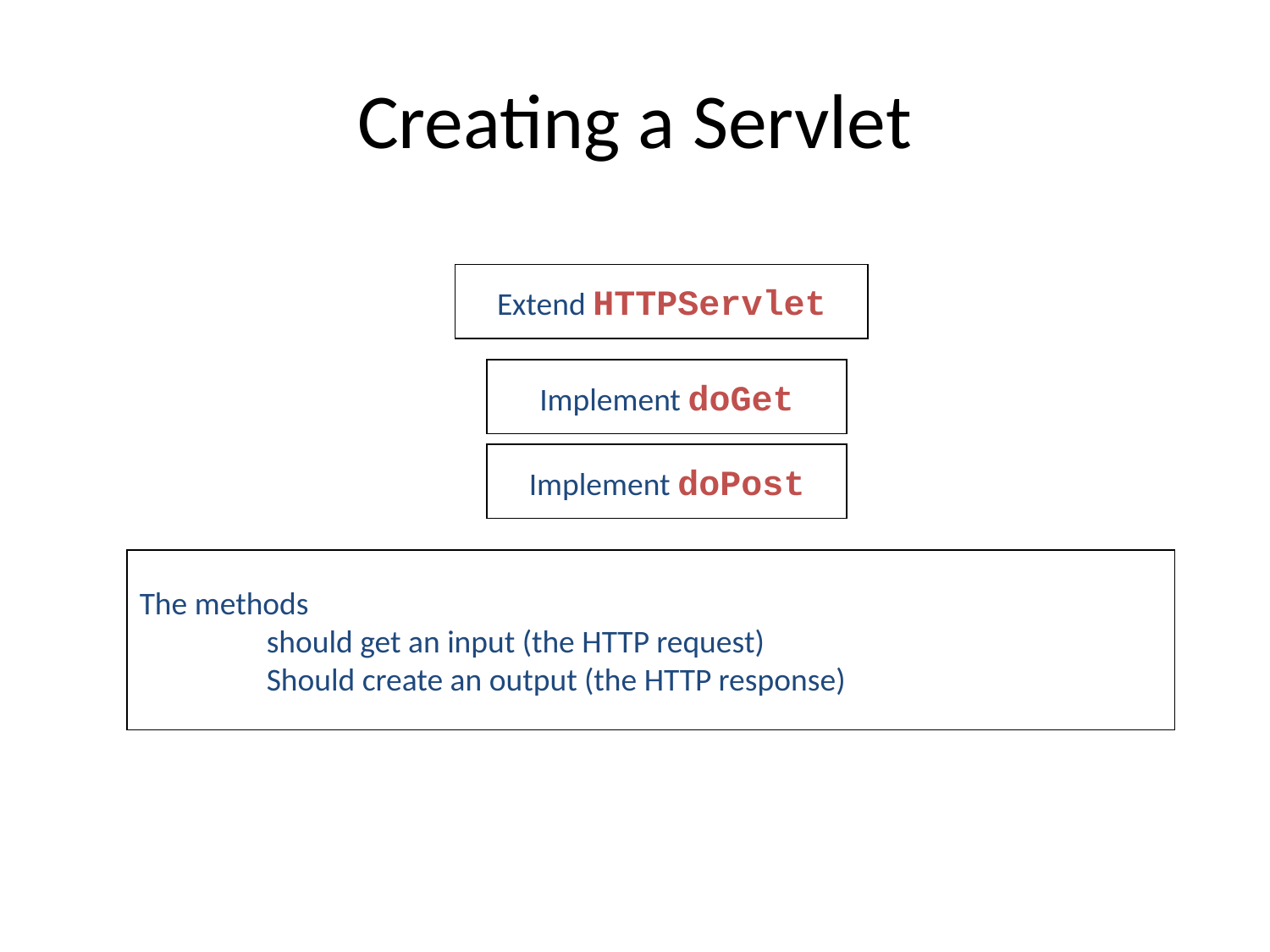

# Creating a Servlet
Extend HTTPServlet
Implement doGet
Implement doPost
The methods
	should get an input (the HTTP request)
	Should create an output (the HTTP response)